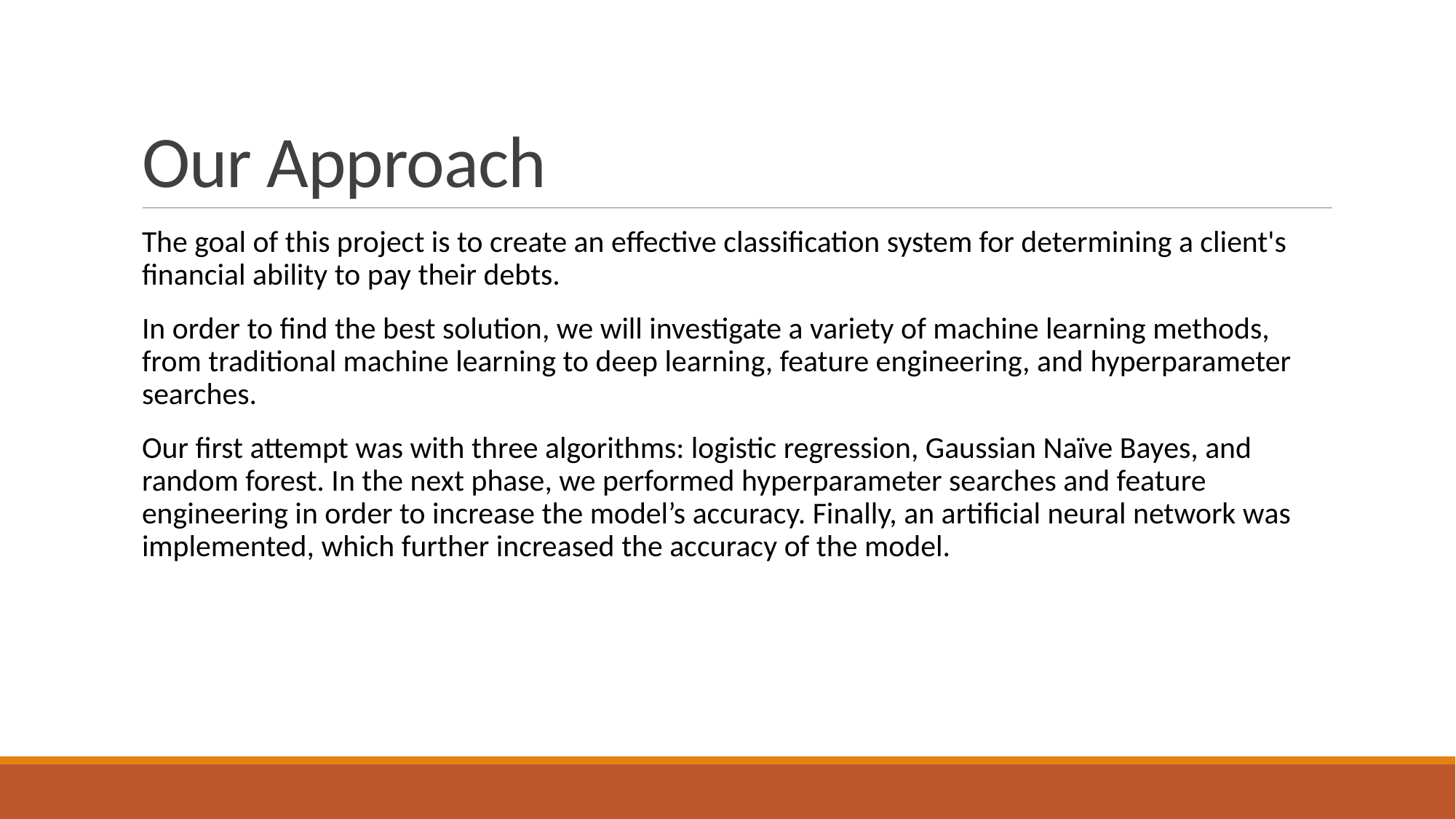

# Our Approach
The goal of this project is to create an effective classification system for determining a client's financial ability to pay their debts.
In order to find the best solution, we will investigate a variety of machine learning methods, from traditional machine learning to deep learning, feature engineering, and hyperparameter searches.
Our first attempt was with three algorithms: logistic regression, Gaussian Naïve Bayes, and random forest. In the next phase, we performed hyperparameter searches and feature engineering in order to increase the model’s accuracy. Finally, an artificial neural network was implemented, which further increased the accuracy of the model.